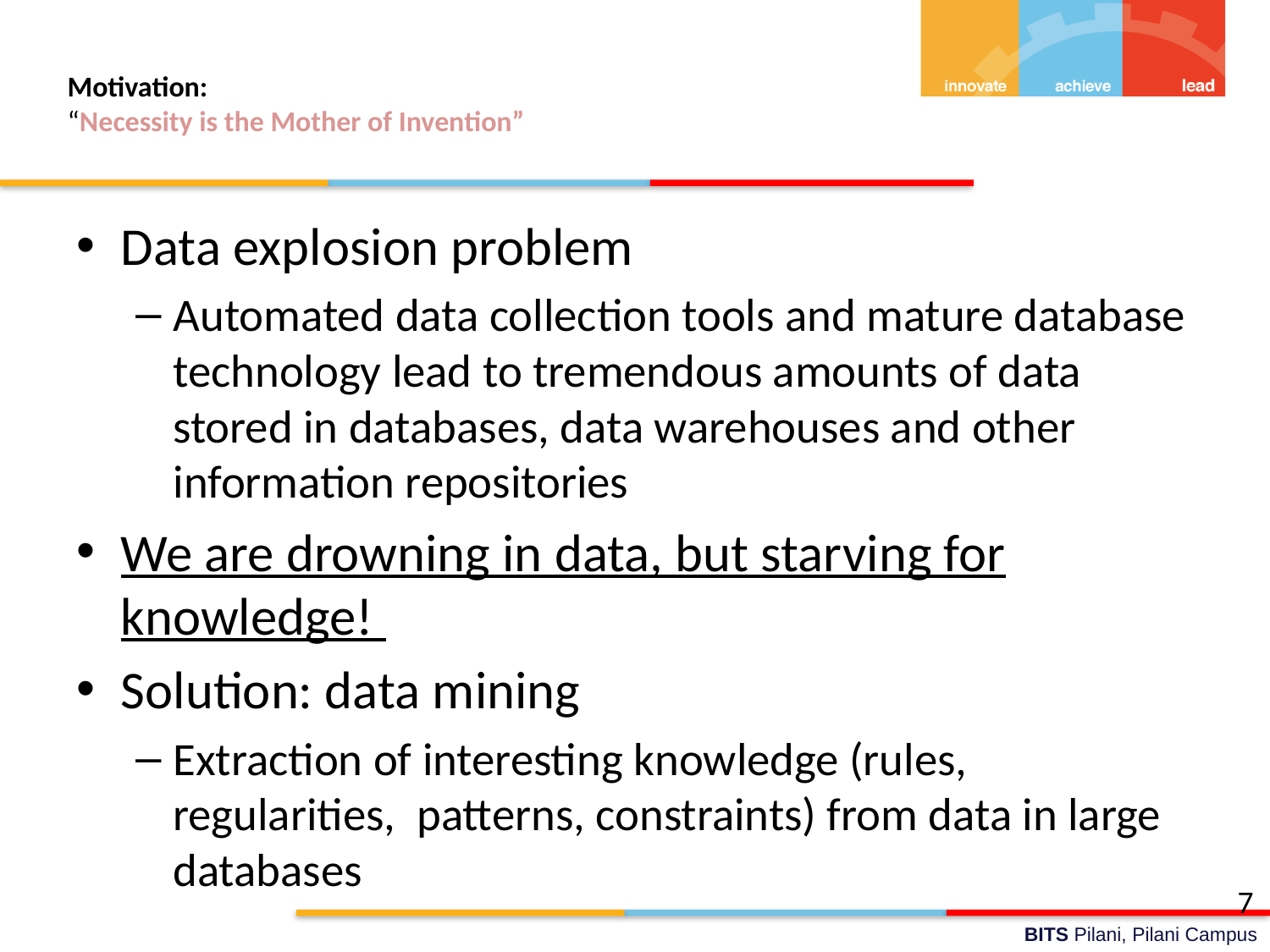

# Motivation: “Necessity is the Mother of Invention”
Data explosion problem
Automated data collection tools and mature database technology lead to tremendous amounts of data stored in databases, data warehouses and other information repositories
We are drowning in data, but starving for knowledge!
Solution: data mining
Extraction of interesting knowledge (rules, regularities,  patterns, constraints) from data in large databases

7